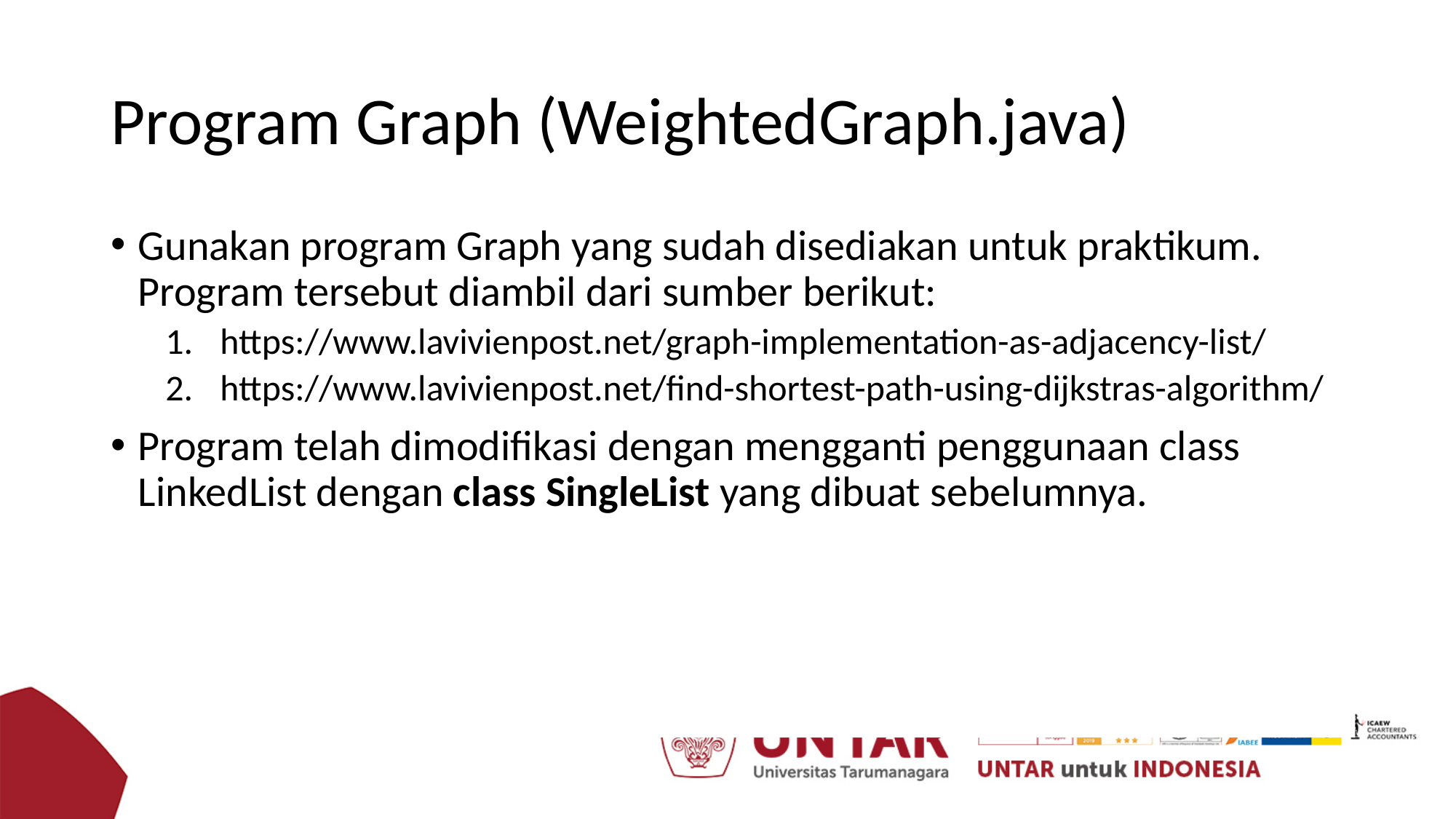

# Program Graph (WeightedGraph.java)
Gunakan program Graph yang sudah disediakan untuk praktikum. Program tersebut diambil dari sumber berikut:
https://www.lavivienpost.net/graph-implementation-as-adjacency-list/
https://www.lavivienpost.net/find-shortest-path-using-dijkstras-algorithm/
Program telah dimodifikasi dengan mengganti penggunaan class LinkedList dengan class SingleList yang dibuat sebelumnya.